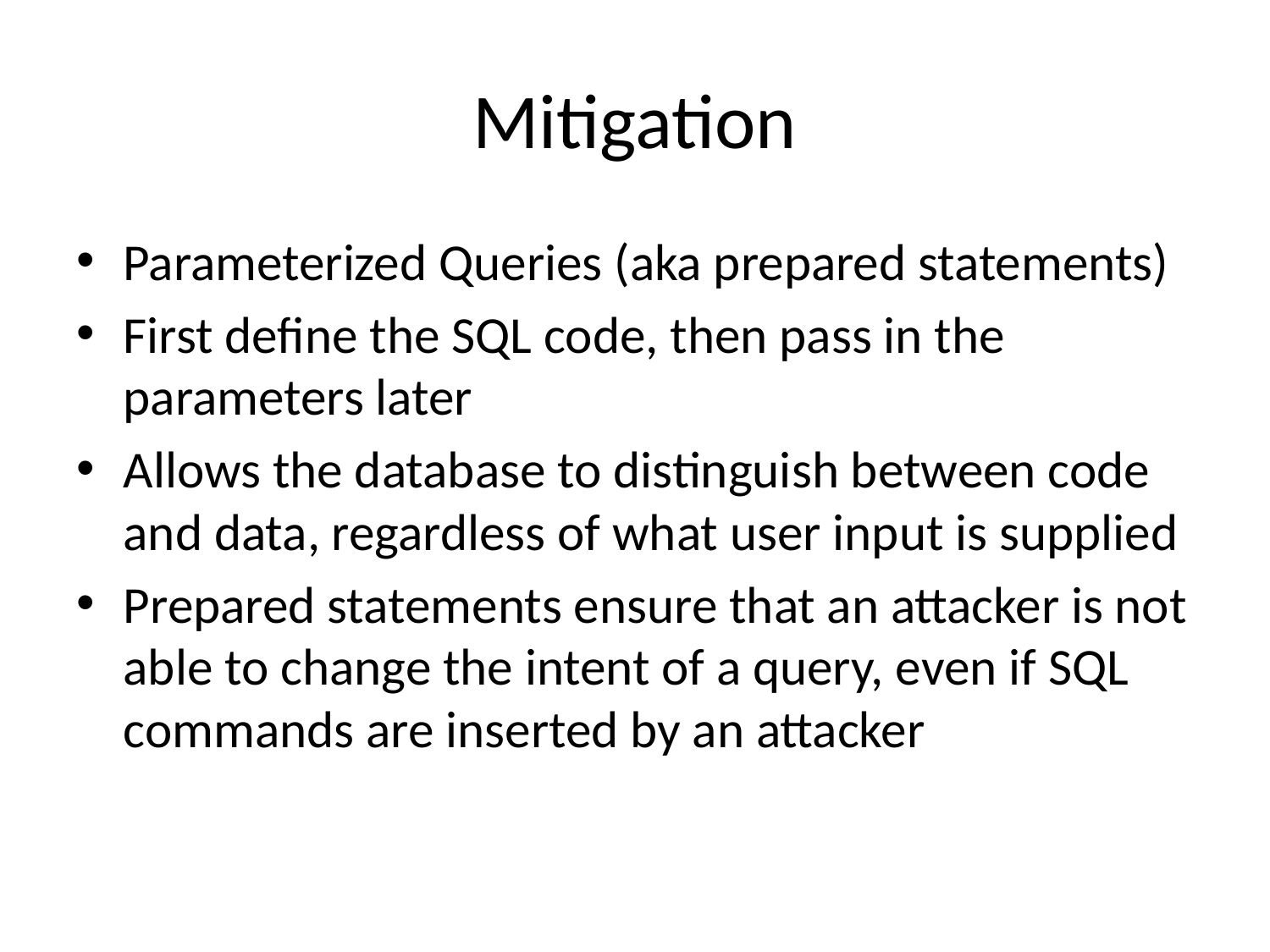

# Mitigation
Parameterized Queries (aka prepared statements)
First define the SQL code, then pass in the parameters later
Allows the database to distinguish between code and data, regardless of what user input is supplied
Prepared statements ensure that an attacker is not able to change the intent of a query, even if SQL commands are inserted by an attacker